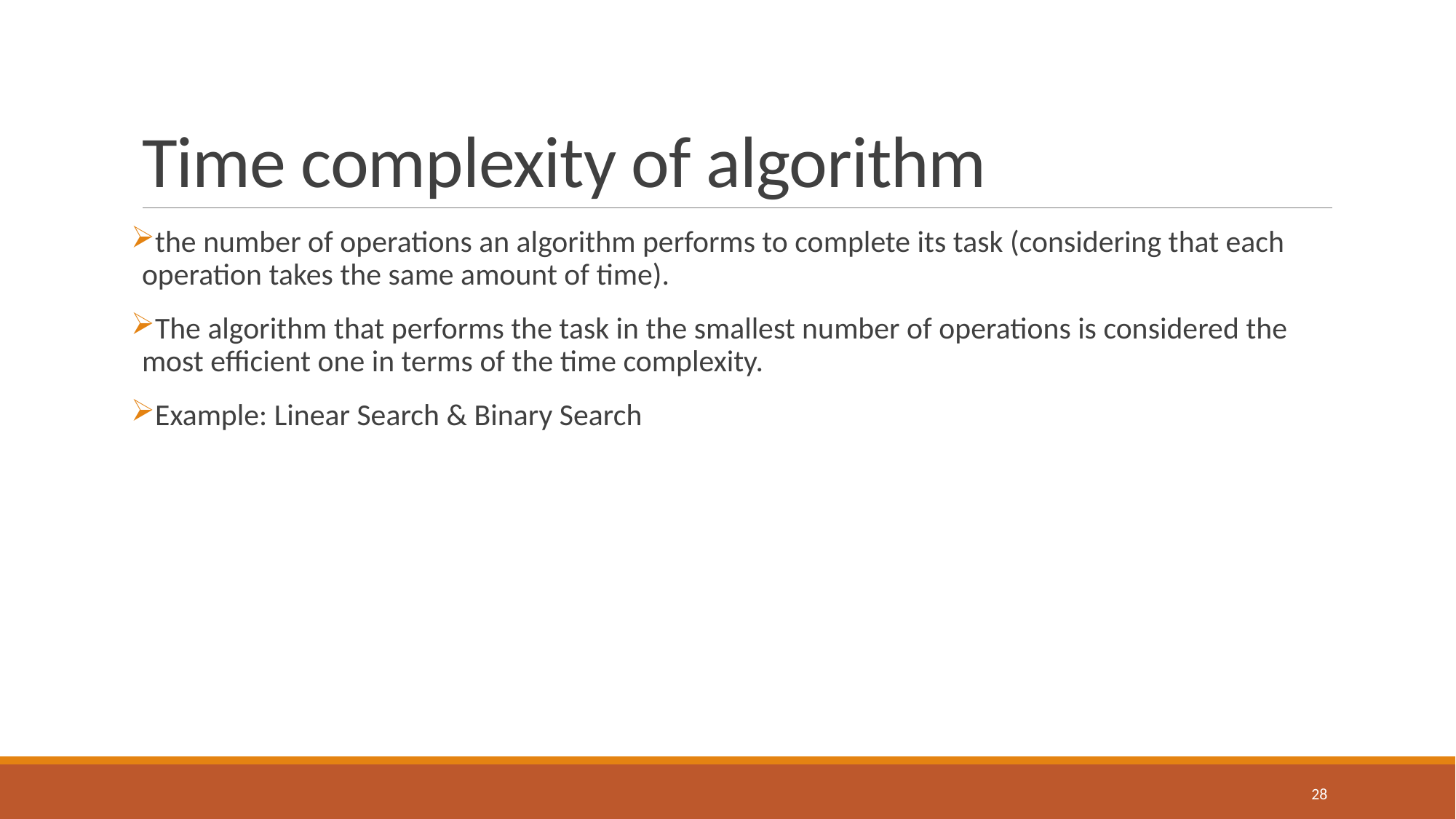

# Time complexity of algorithm
the number of operations an algorithm performs to complete its task (considering that each operation takes the same amount of time).
The algorithm that performs the task in the smallest number of operations is considered the most efficient one in terms of the time complexity.
Example: Linear Search & Binary Search
28